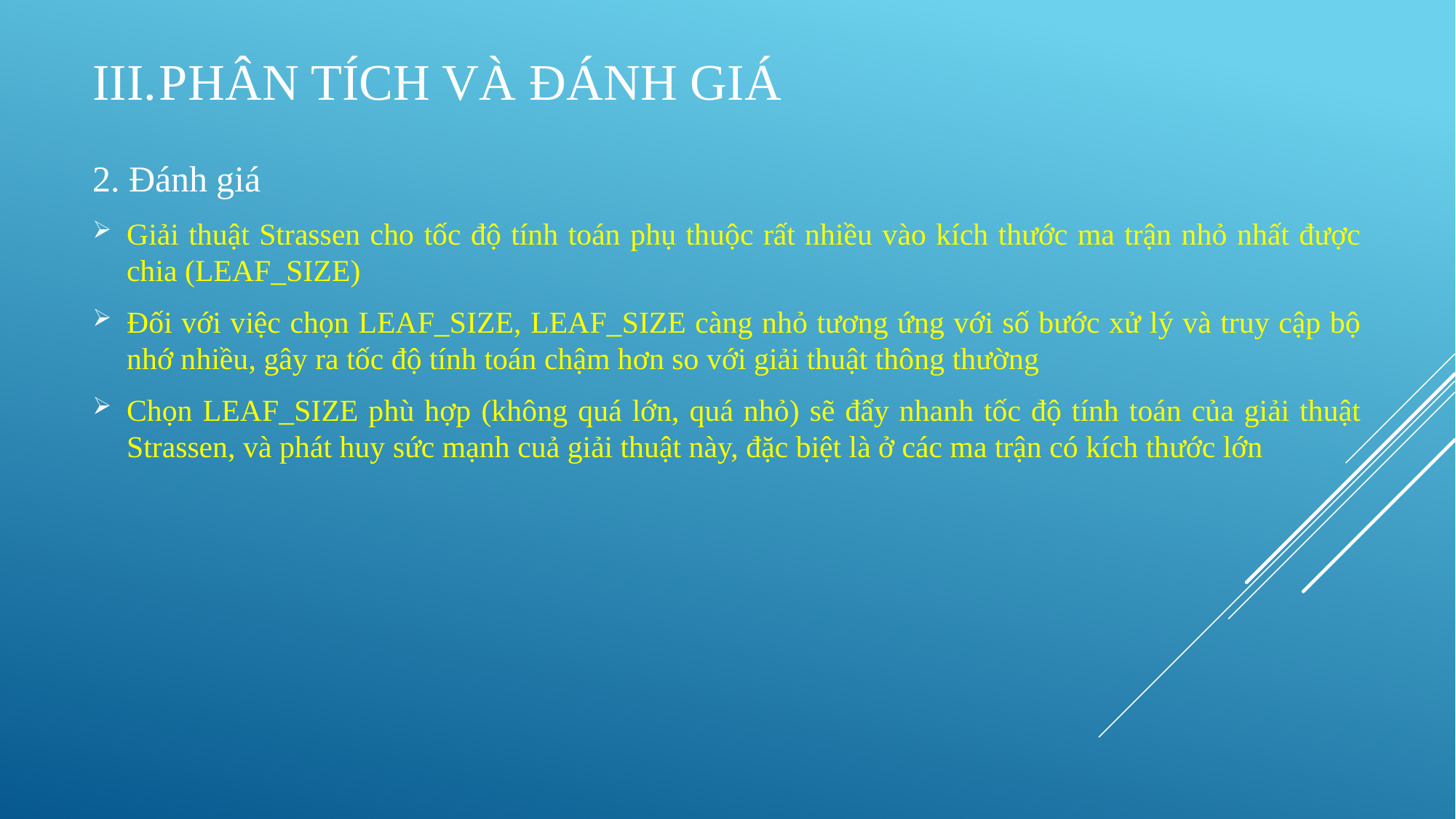

# Phân tích và đánh giá
2. Đánh giá
Giải thuật Strassen cho tốc độ tính toán phụ thuộc rất nhiều vào kích thước ma trận nhỏ nhất được chia (LEAF_SIZE)
Đối với việc chọn LEAF_SIZE, LEAF_SIZE càng nhỏ tương ứng với số bước xử lý và truy cập bộ nhớ nhiều, gây ra tốc độ tính toán chậm hơn so với giải thuật thông thường
Chọn LEAF_SIZE phù hợp (không quá lớn, quá nhỏ) sẽ đẩy nhanh tốc độ tính toán của giải thuật Strassen, và phát huy sức mạnh cuả giải thuật này, đặc biệt là ở các ma trận có kích thước lớn